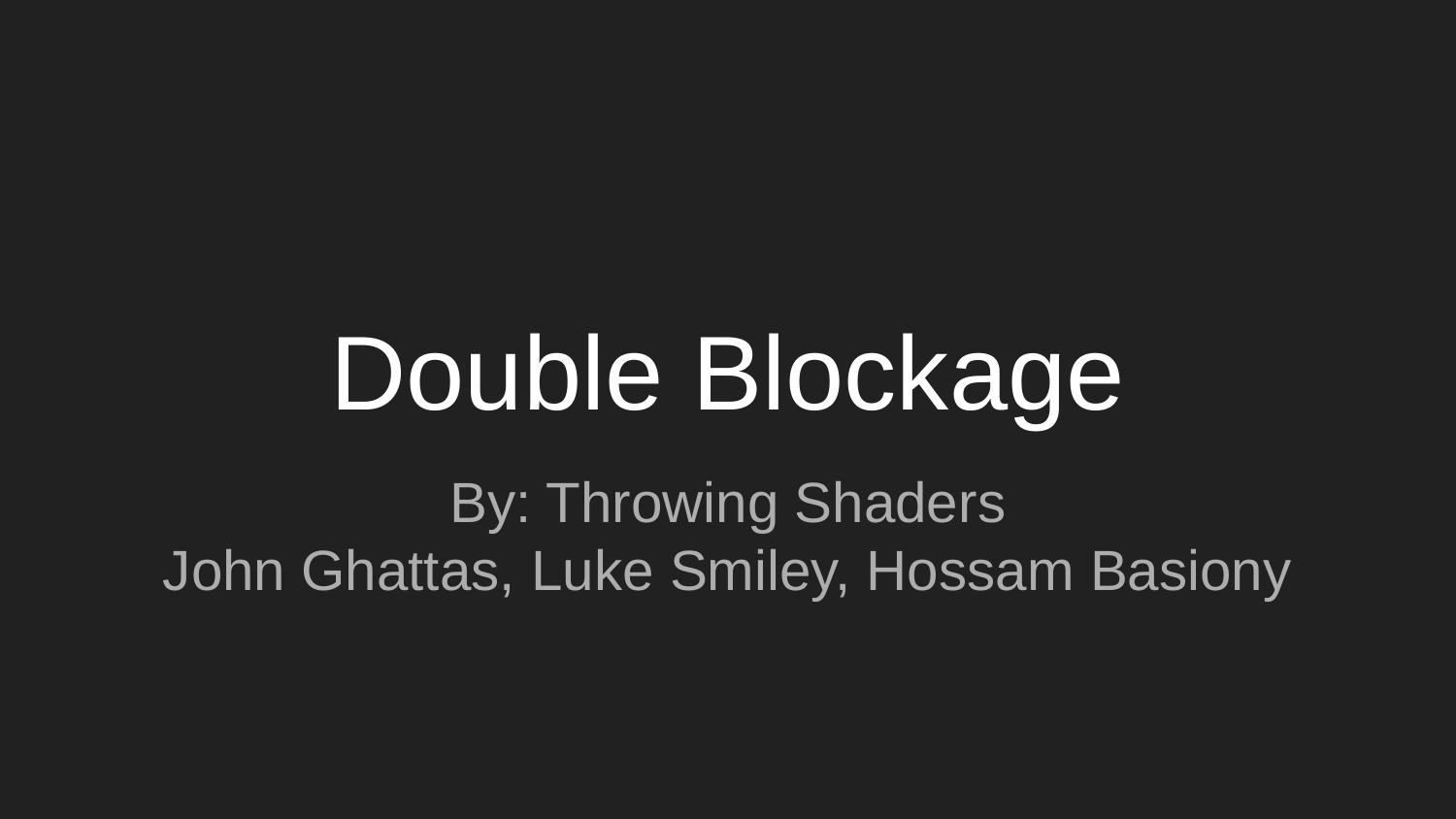

# Double Blockage
By: Throwing Shaders
John Ghattas, Luke Smiley, Hossam Basiony